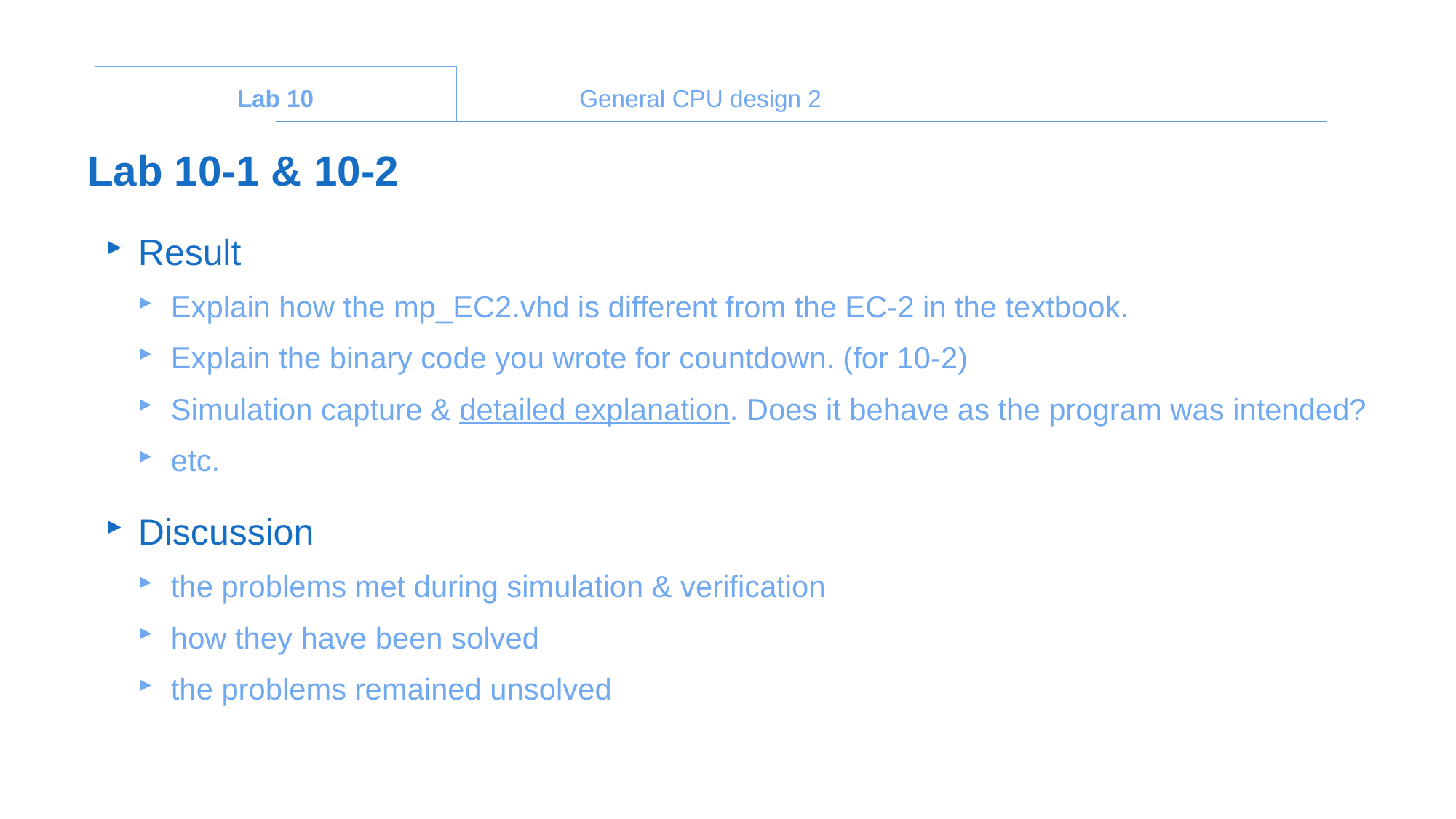

Lab 10
General CPU design 2
Lab 10-1 & 10-2
Result
Explain how the mp_EC2.vhd is different from the EC-2 in the textbook.
Explain the binary code you wrote for countdown. (for 10-2)
Simulation capture & detailed explanation. Does it behave as the program was intended?
etc.
Discussion
the problems met during simulation & verification
how they have been solved
the problems remained unsolved